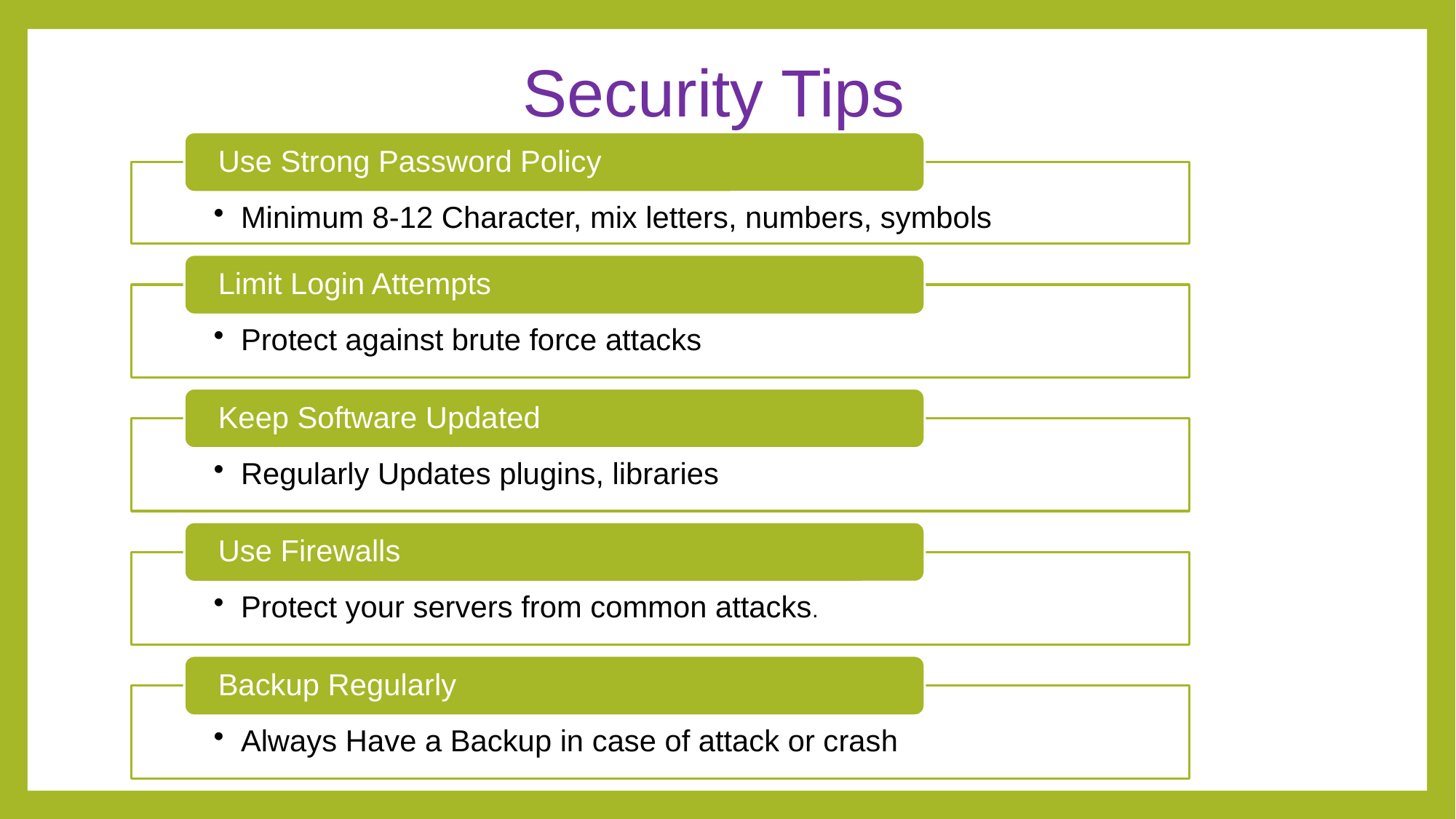

# Security Tips
Minimum 8-12 Character, mix letters, numbers, symbols
Use Strong Password Policy
Protect against brute force attacks
Limit Login Attempts
Regularly Updates plugins, libraries
Keep Software Updated
Protect your servers from common attacks.
Use Firewalls
Always Have a Backup in case of attack or crash
Backup Regularly